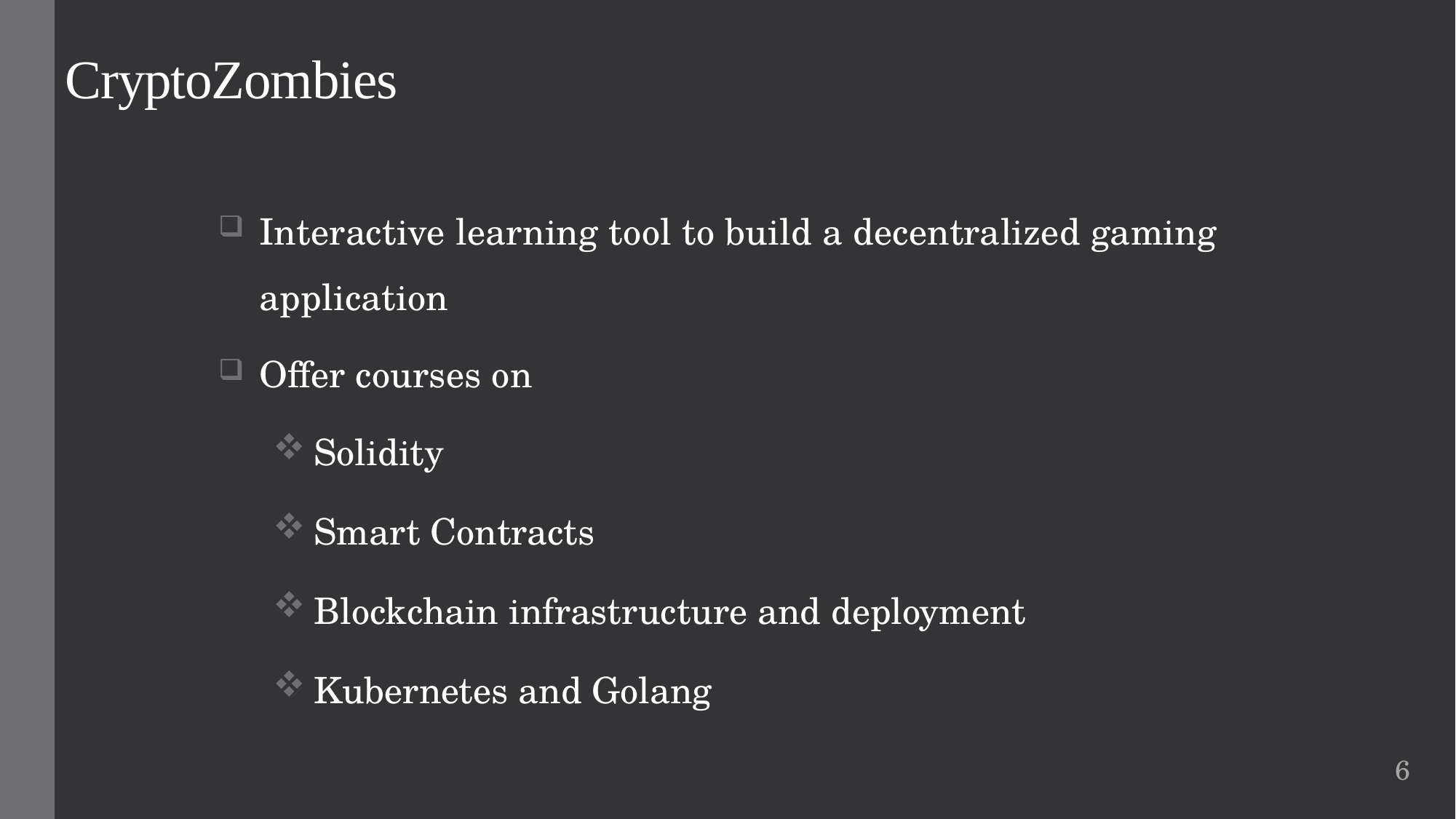

# CryptoZombies
Interactive learning tool to build a decentralized gaming application
Offer courses on
Solidity
Smart Contracts
Blockchain infrastructure and deployment
Kubernetes and Golang
6